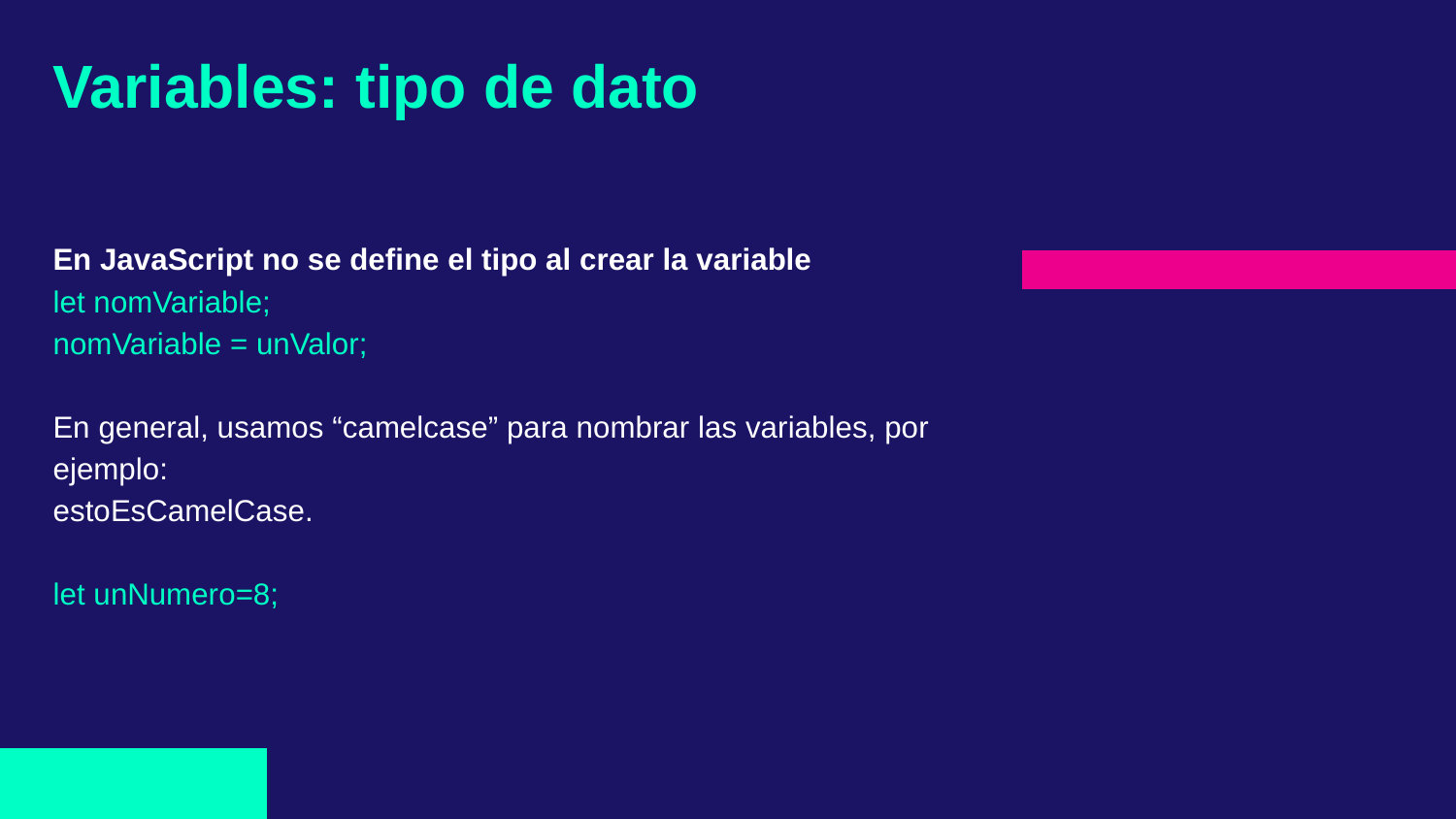

# Variables: tipo de dato
En JavaScript no se define el tipo al crear la variable
let nomVariable;
nomVariable = unValor;

En general, usamos “camelcase” para nombrar las variables, por ejemplo:
estoEsCamelCase.

let unNumero=8;